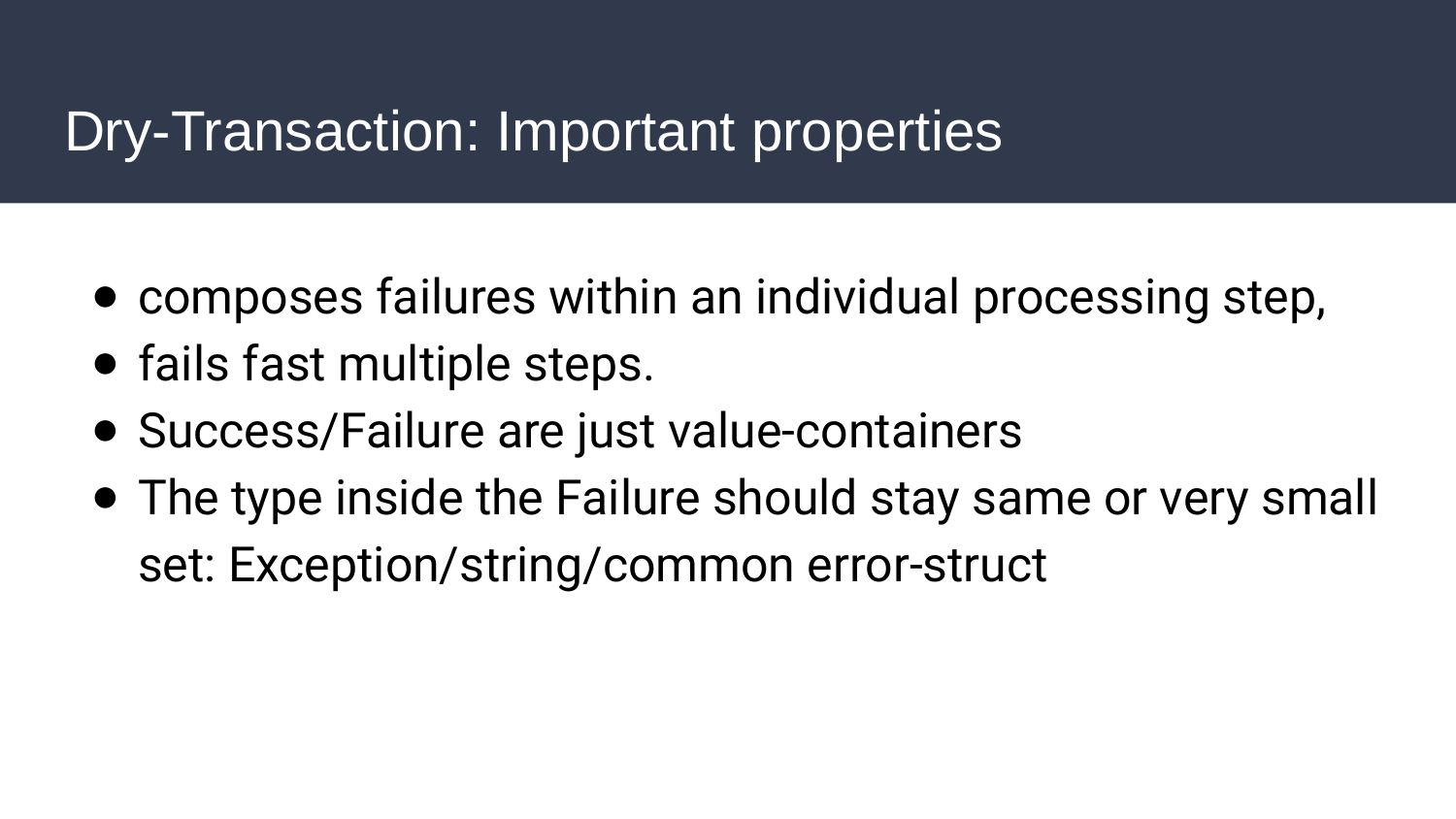

# Dry-Transaction: Important properties
composes failures within an individual processing step,
fails fast multiple steps.
Success/Failure are just value-containers
The type inside the Failure should stay same or very small set: Exception/string/common error-struct